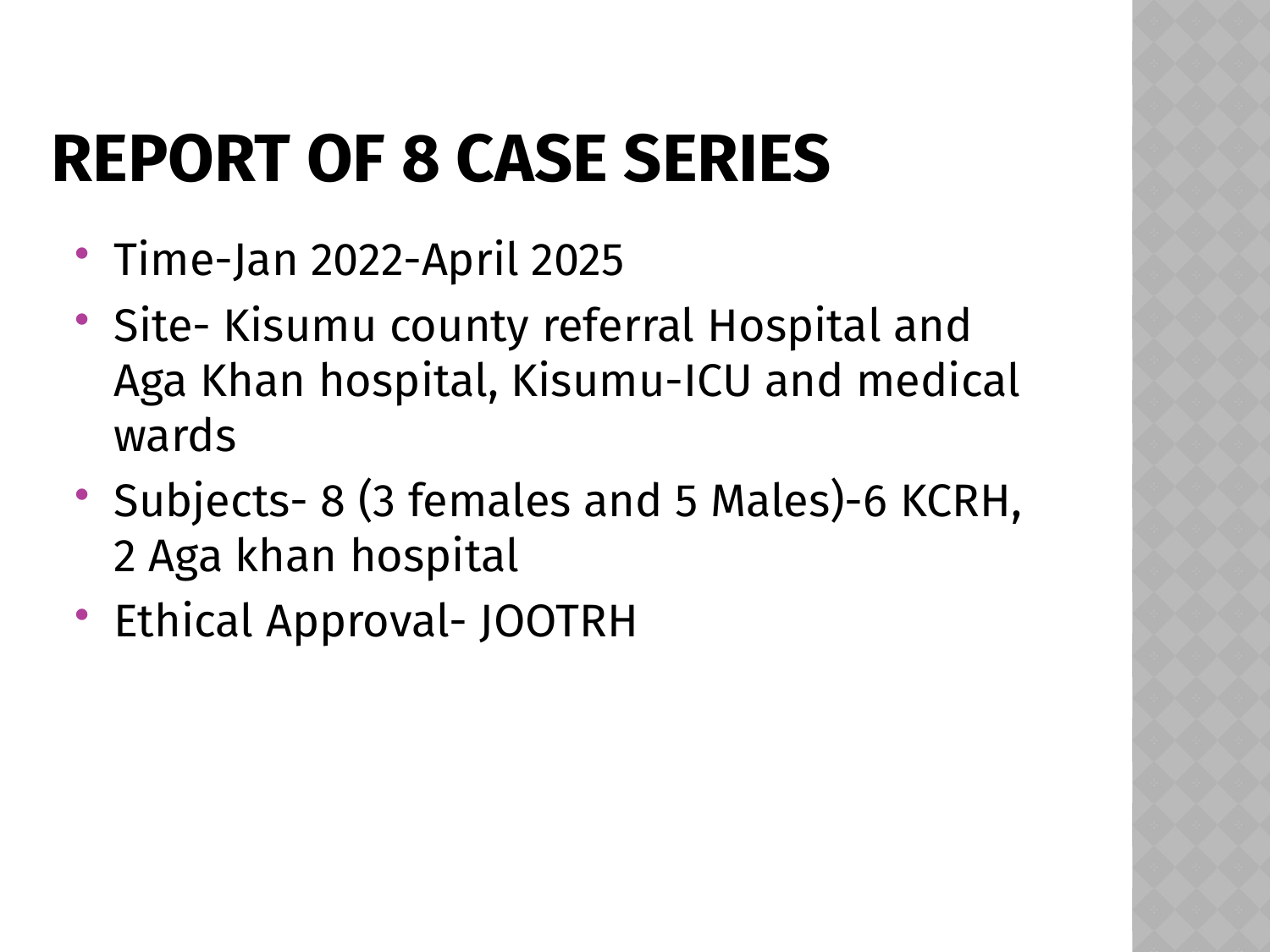

# Report of 8 case series
Time-Jan 2022-April 2025
Site- Kisumu county referral Hospital and Aga Khan hospital, Kisumu-ICU and medical wards
Subjects- 8 (3 females and 5 Males)-6 KCRH, 2 Aga khan hospital
Ethical Approval- JOOTRH